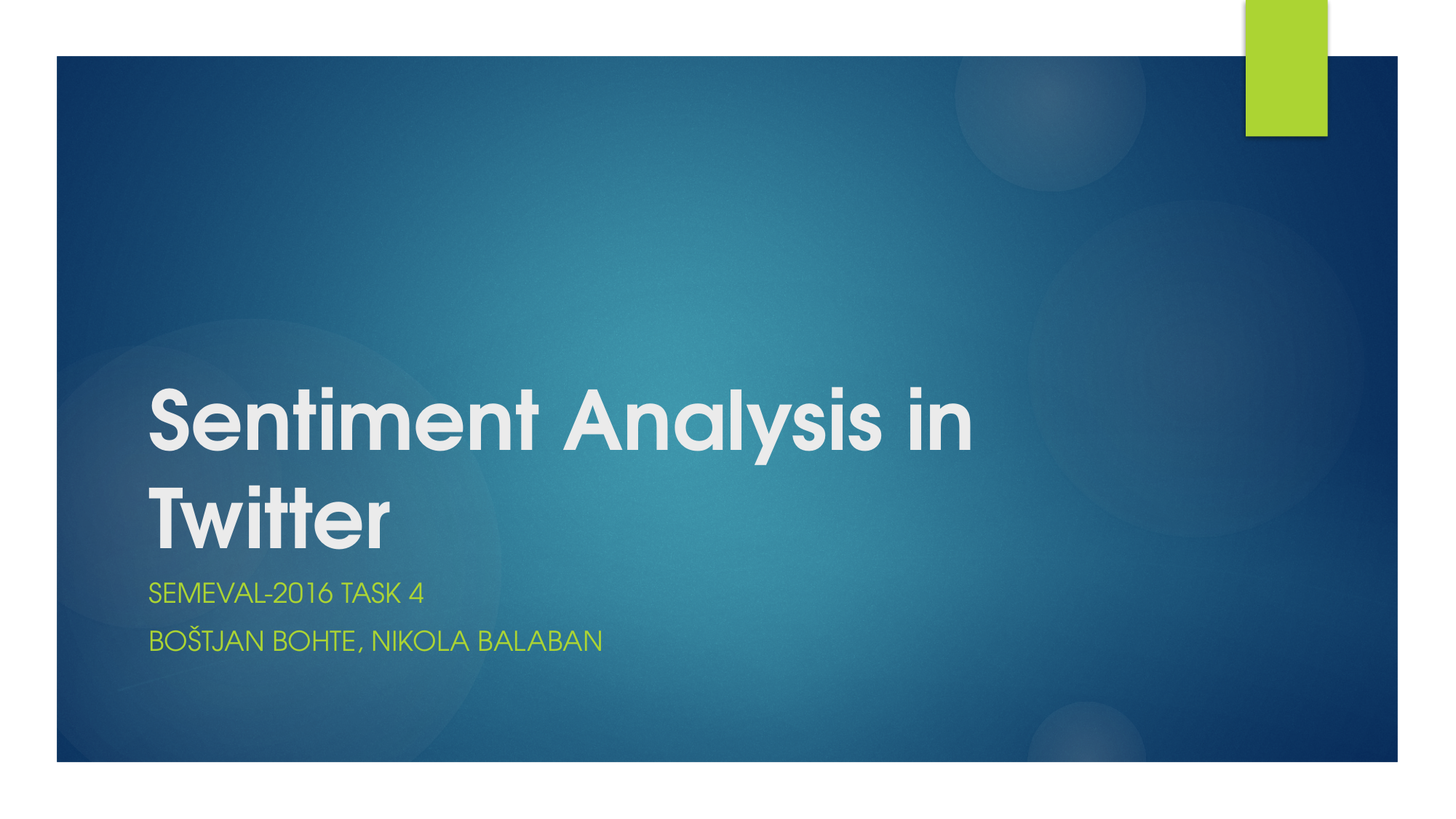

# Sentiment Analysis in Twitter
SemEval-2016 Task 4
Boštjan Bohte, Nikola Balaban